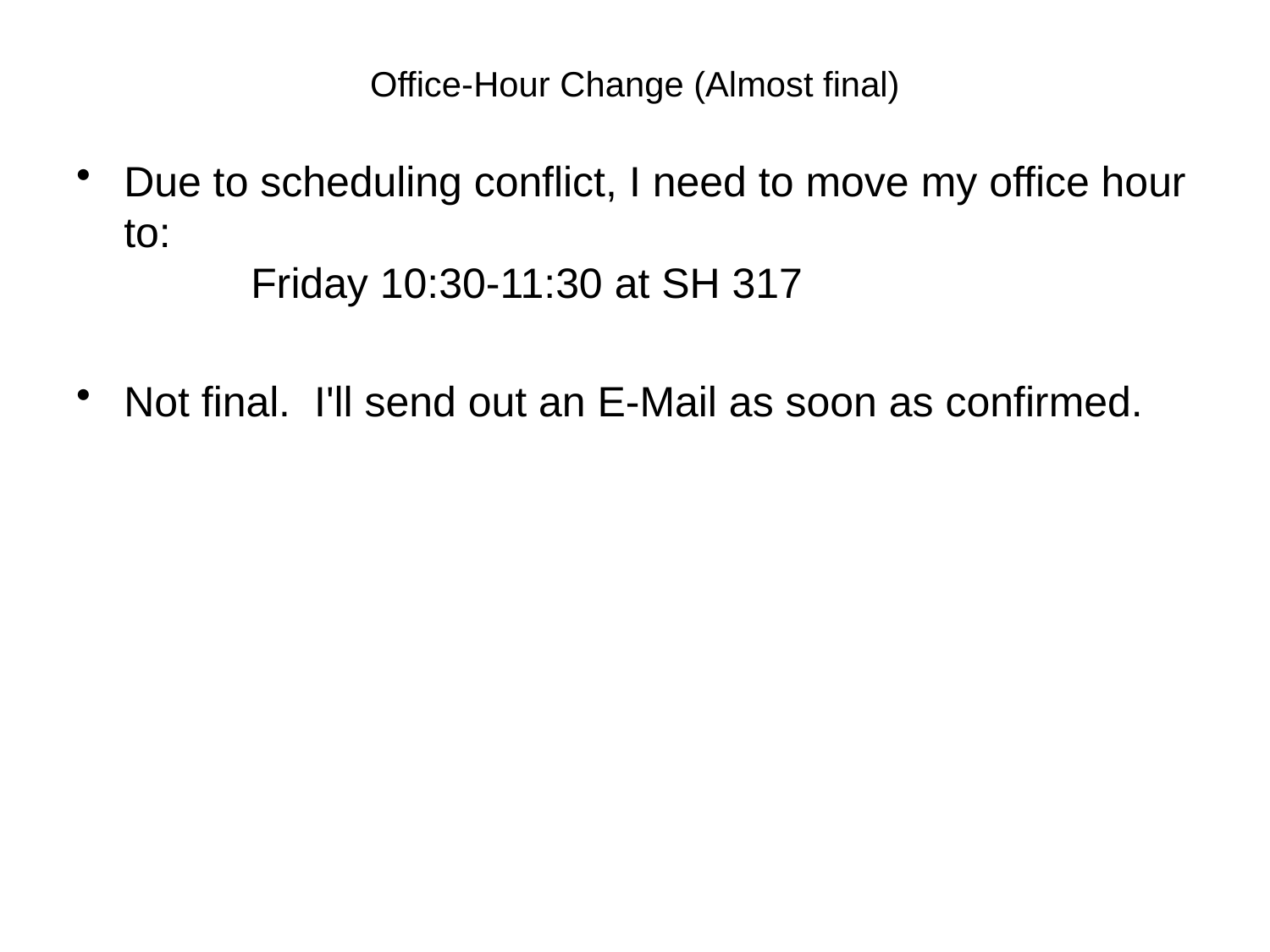

# Office-Hour Change (Almost final)
Due to scheduling conflict, I need to move my office hour to:
	Friday 10:30-11:30 at SH 317

Not final.  I'll send out an E-Mail as soon as confirmed.